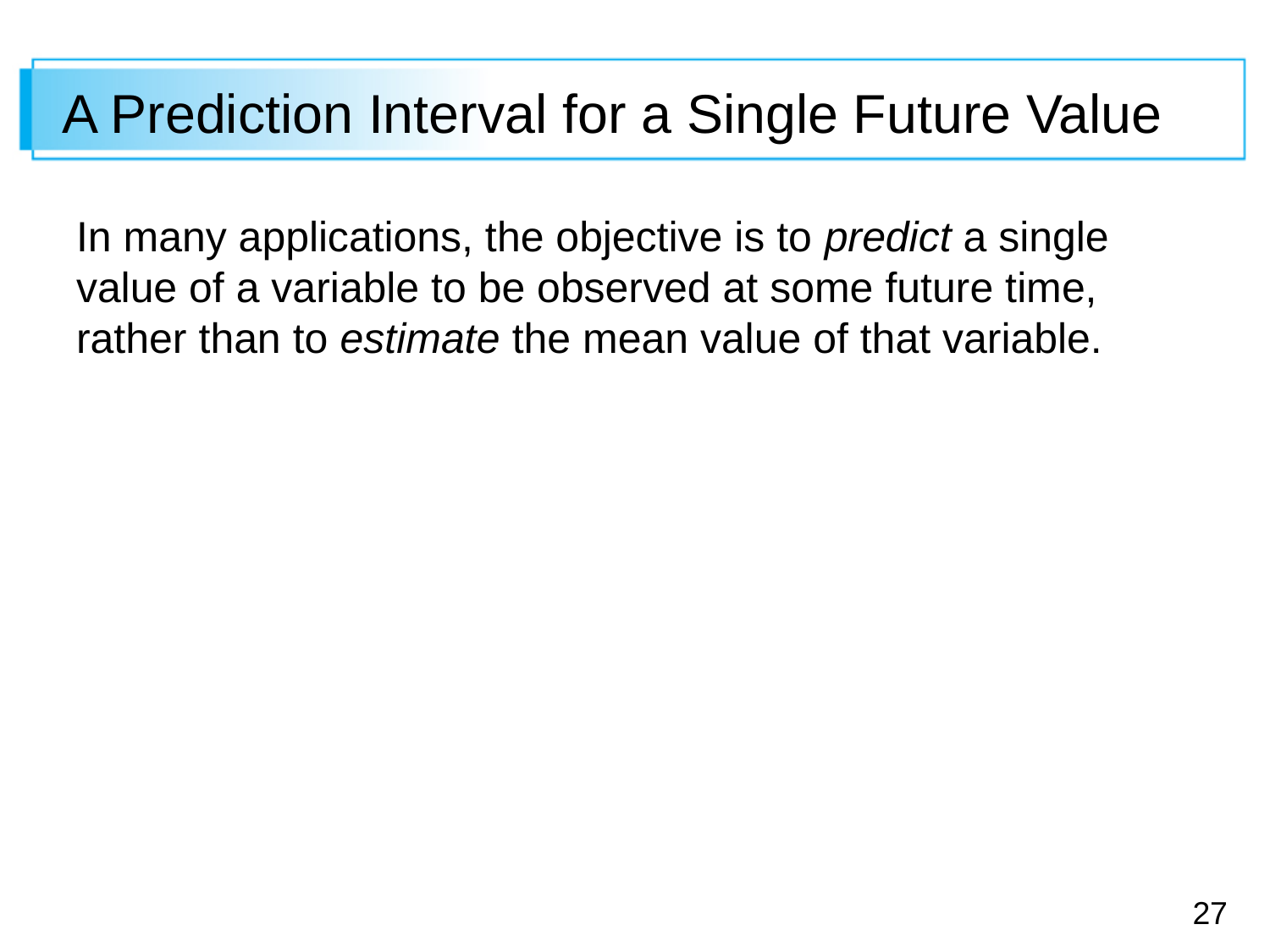

# A Prediction Interval for a Single Future Value
In many applications, the objective is to predict a single value of a variable to be observed at some future time, rather than to estimate the mean value of that variable.